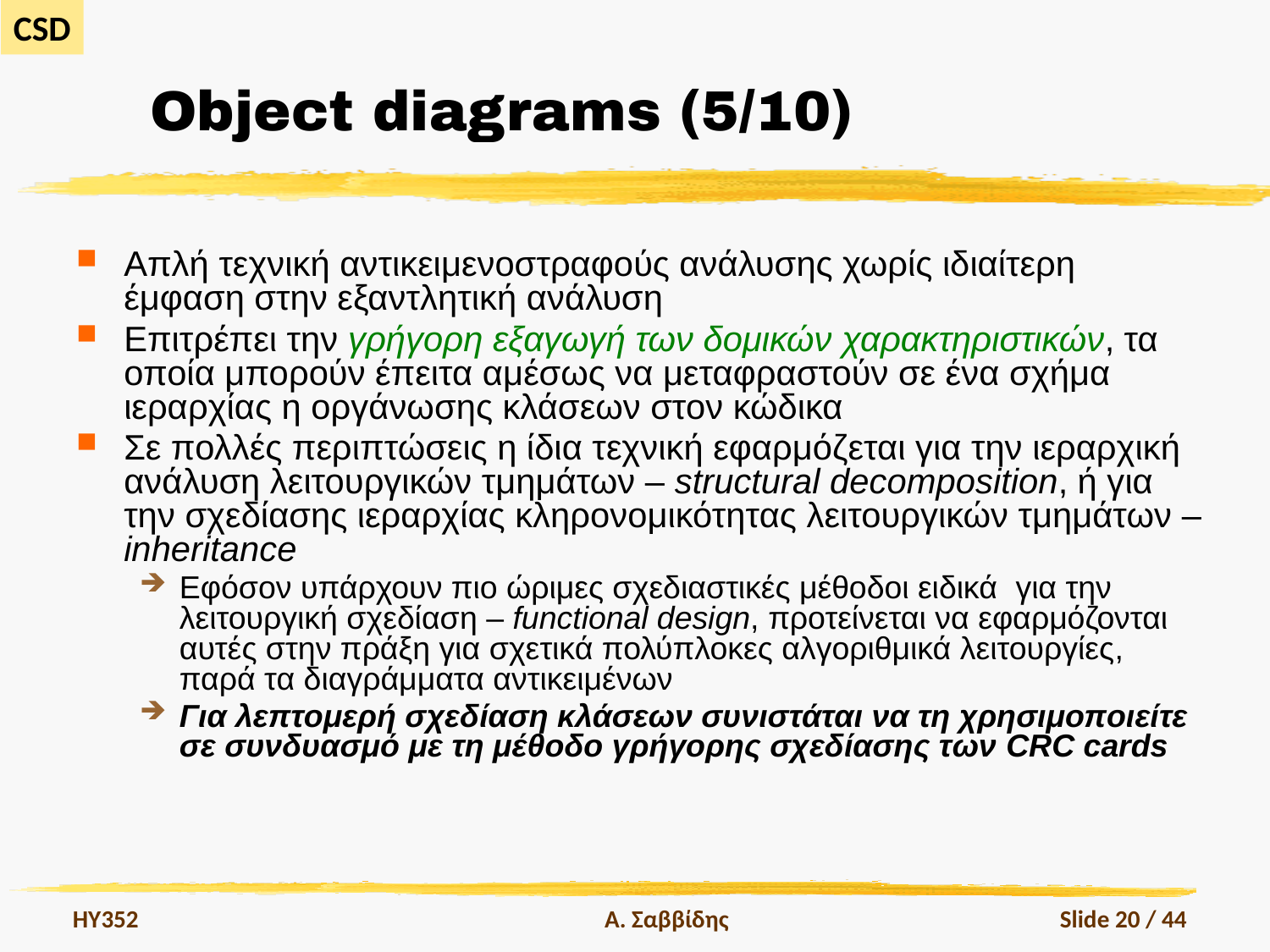

# Object diagrams (5/10)
Απλή τεχνική αντικειμενοστραφούς ανάλυσης χωρίς ιδιαίτερη έμφαση στην εξαντλητική ανάλυση
Επιτρέπει την γρήγορη εξαγωγή των δομικών χαρακτηριστικών, τα οποία μπορούν έπειτα αμέσως να μεταφραστούν σε ένα σχήμα ιεραρχίας η οργάνωσης κλάσεων στον κώδικα
Σε πολλές περιπτώσεις η ίδια τεχνική εφαρμόζεται για την ιεραρχική  ανάλυση λειτουργικών τμημάτων – structural decomposition, ή για την σχεδίασης ιεραρχίας κληρονομικότητας λειτουργικών τμημάτων –inheritance
Εφόσον υπάρχουν πιο ώριμες σχεδιαστικές μέθοδοι ειδικά  για την λειτουργική σχεδίαση – functional design, προτείνεται να εφαρμόζονται αυτές στην πράξη για σχετικά πολύπλοκες αλγοριθμικά λειτουργίες, παρά τα διαγράμματα αντικειμένων
Για λεπτομερή σχεδίαση κλάσεων συνιστάται να τη χρησιμοποιείτε σε συνδυασμό με τη μέθοδο γρήγορης σχεδίασης των CRC cards
HY352
Α. Σαββίδης
Slide 20 / 44